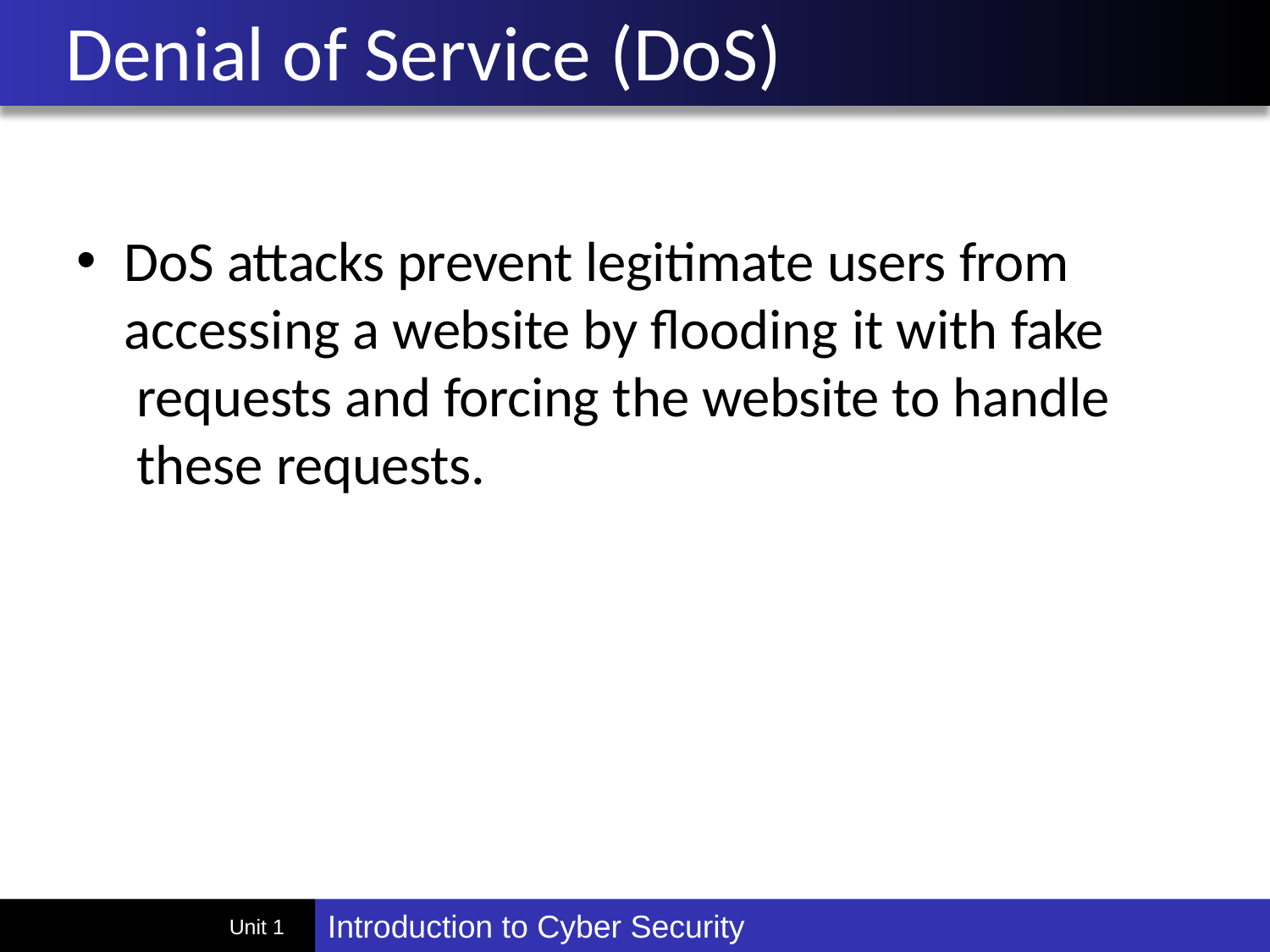

# Denial of Service (DoS)
DoS attacks prevent legitimate users from  accessing a website by flooding it with fake  requests and forcing the website to handle  these requests.